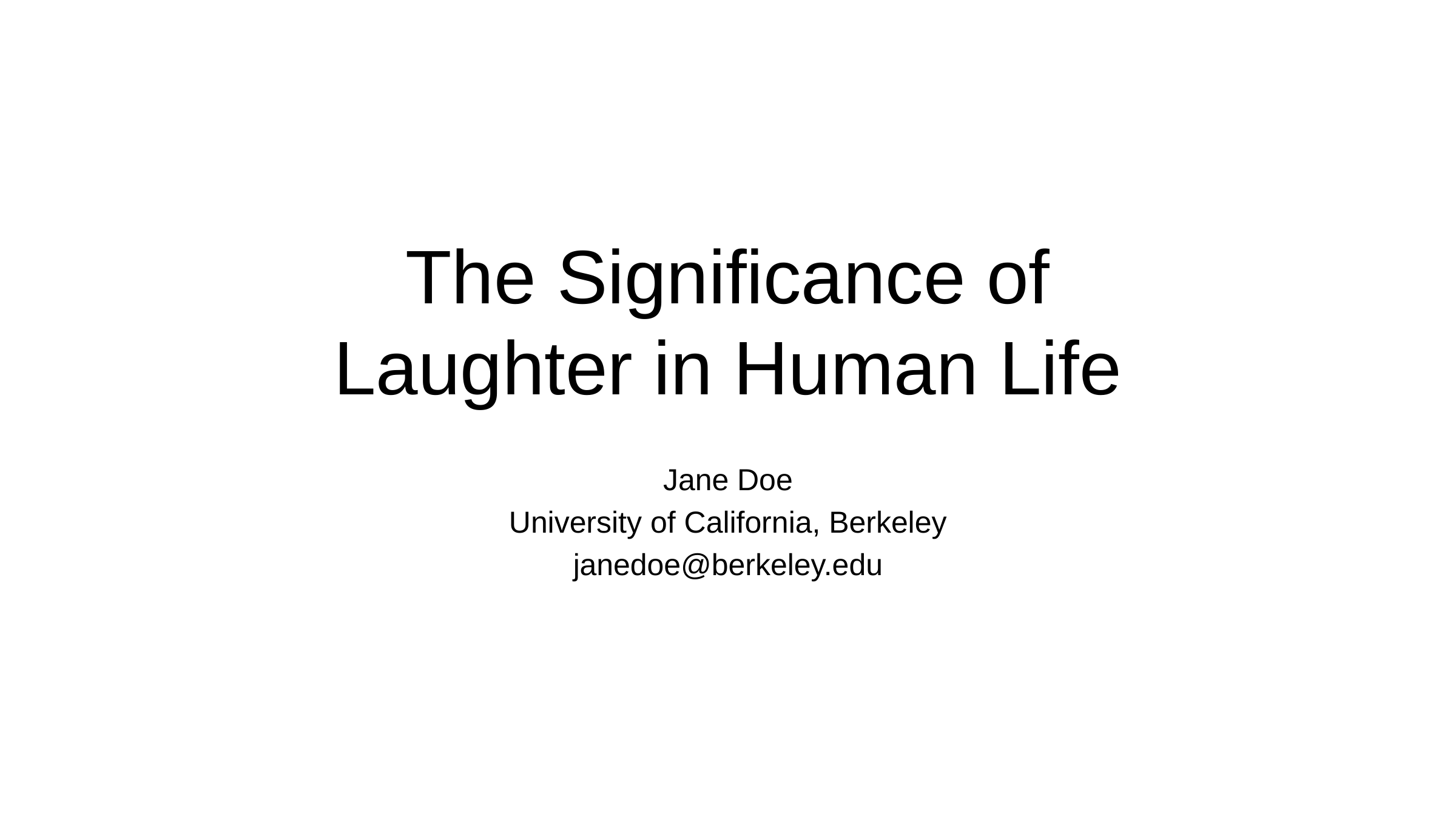

# The Significance of Laughter in Human Life
Jane Doe
University of California, Berkeley
janedoe@berkeley.edu